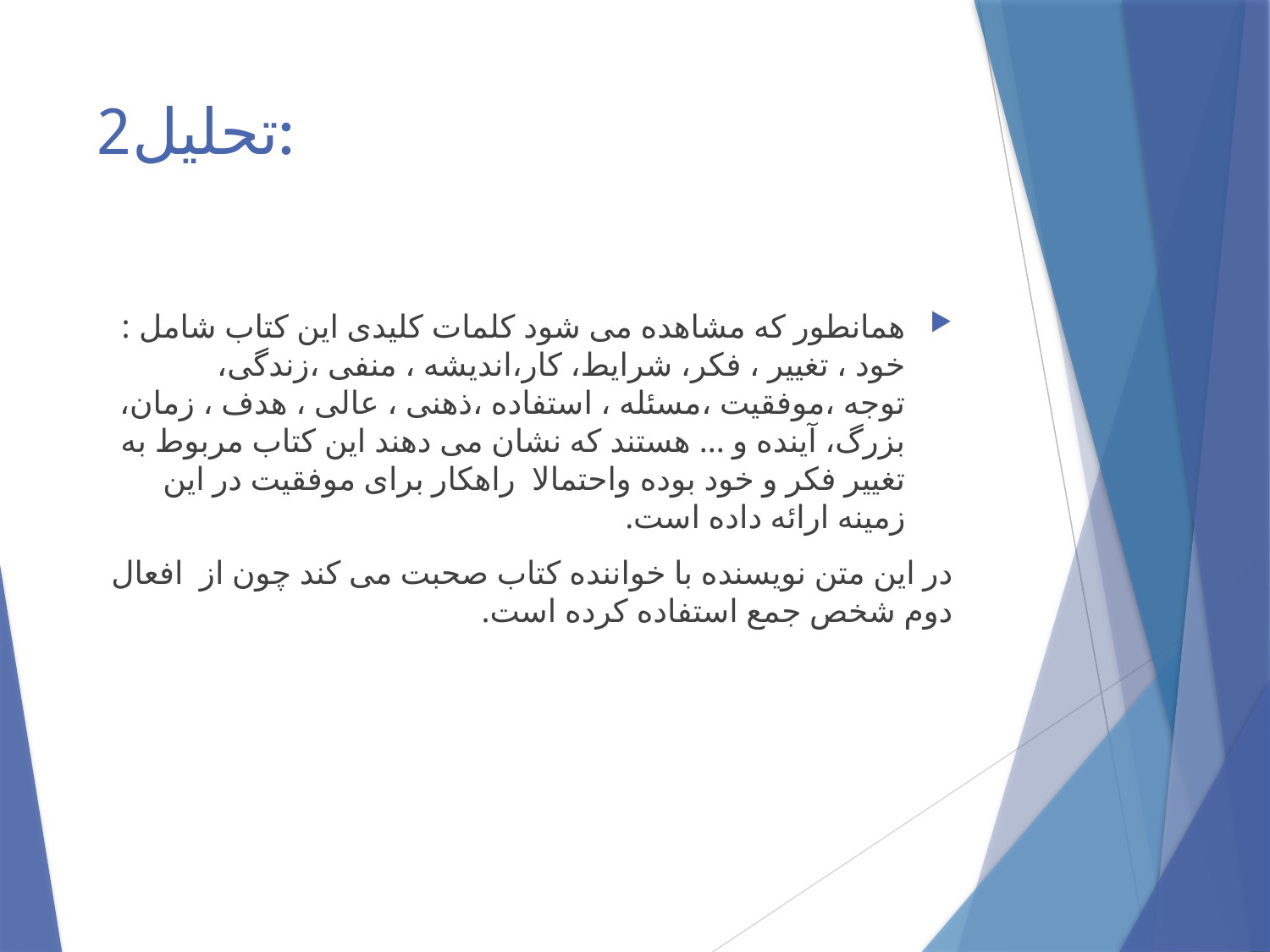

# تحلیل2:
همانطور که مشاهده می شود کلمات کلیدی این کتاب شامل : خود ، تغییر ، فکر، شرایط، کار،اندیشه ، منفی ،زندگی، توجه ،موفقیت ،مسئله ، استفاده ،ذهنی ، عالی ، هدف ، زمان، بزرگ، آینده و ... هستند که نشان می دهند این کتاب مربوط به تغییر فکر و خود بوده واحتمالا  راهکار برای موفقیت در این زمینه ارائه داده است.
در این متن نویسنده با خواننده کتاب صحبت می کند چون از  افعال دوم شخص جمع استفاده کرده است.